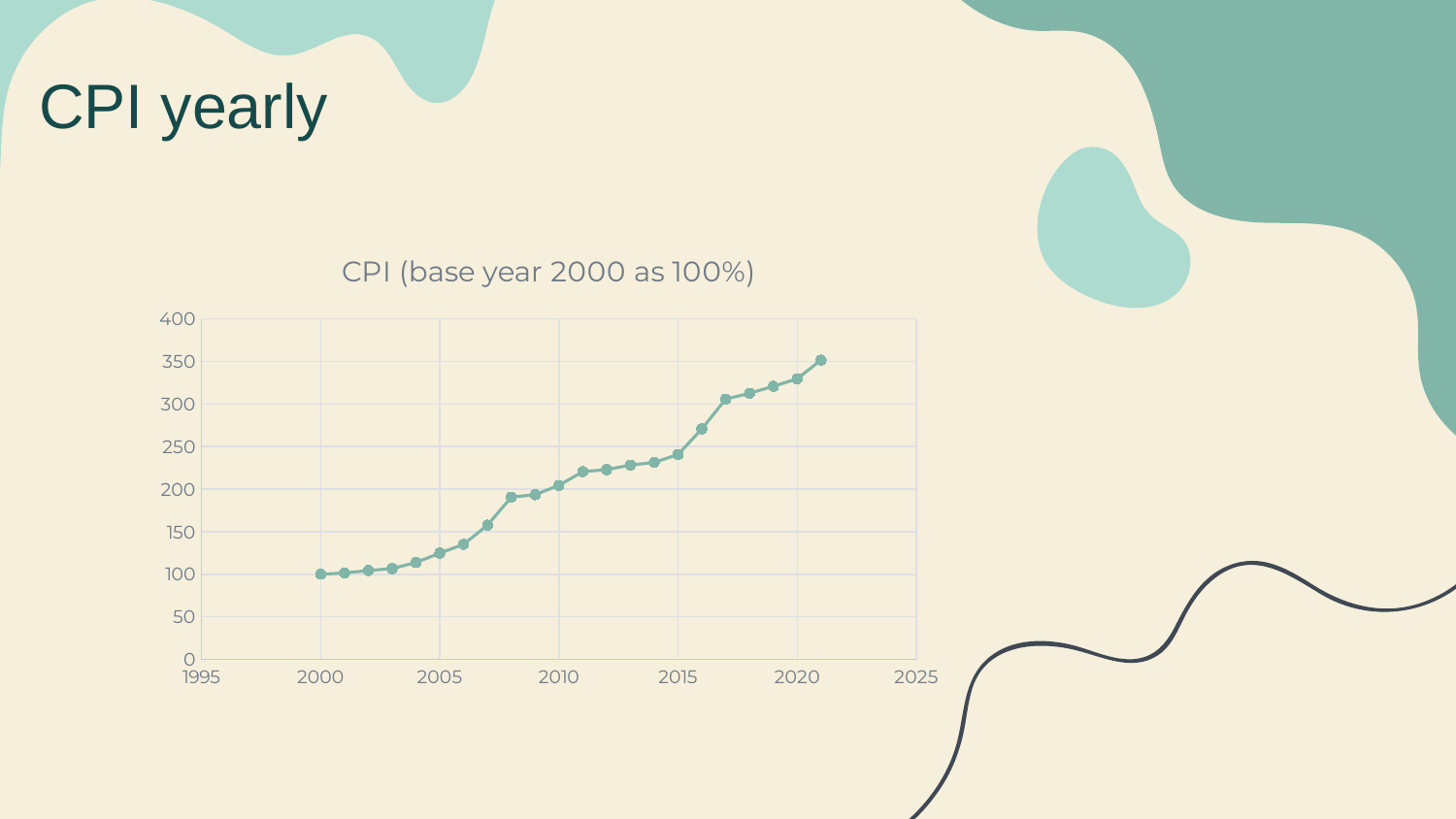

# CPI yearly

### Chart: CPI (base year 2000 as 100%)

| Category |  |
|---|---|